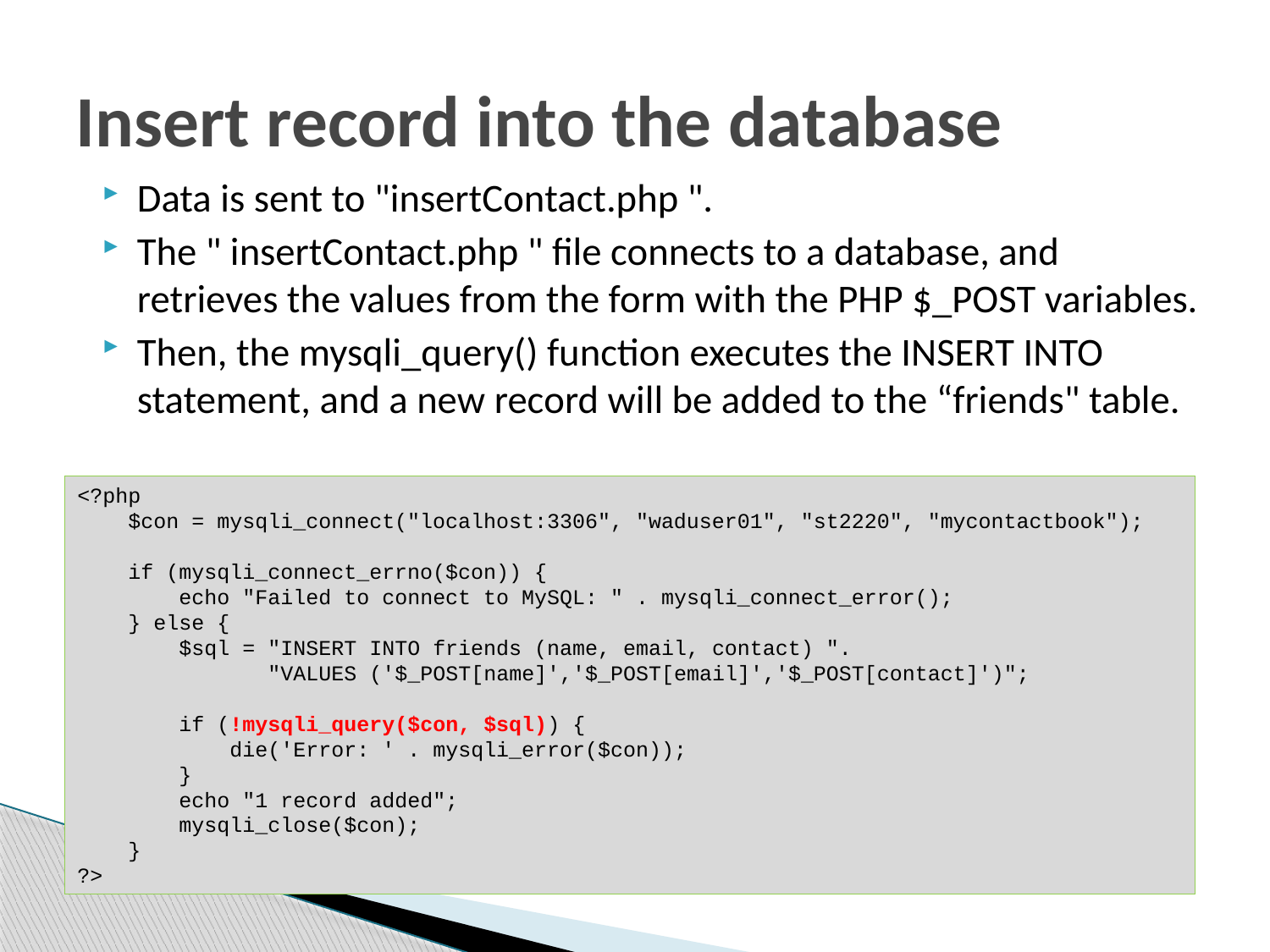

# Insert record into the database
Data is sent to "insertContact.php ".
The " insertContact.php " file connects to a database, and retrieves the values from the form with the PHP $_POST variables.
Then, the mysqli_query() function executes the INSERT INTO statement, and a new record will be added to the “friends" table.

<?php
    $con = mysqli_connect("localhost:3306", "waduser01", "st2220", "mycontactbook");

    if (mysqli_connect_errno($con)) {
        echo "Failed to connect to MySQL: " . mysqli_connect_error();
    } else {
        $sql = "INSERT INTO friends (name, email, contact) ".
               "VALUES ('$_POST[name]','$_POST[email]','$_POST[contact]')";

        if (!mysqli_query($con, $sql)) {
            die('Error: ' . mysqli_error($con));
        }
        echo "1 record added";
        mysqli_close($con);
    }
?>